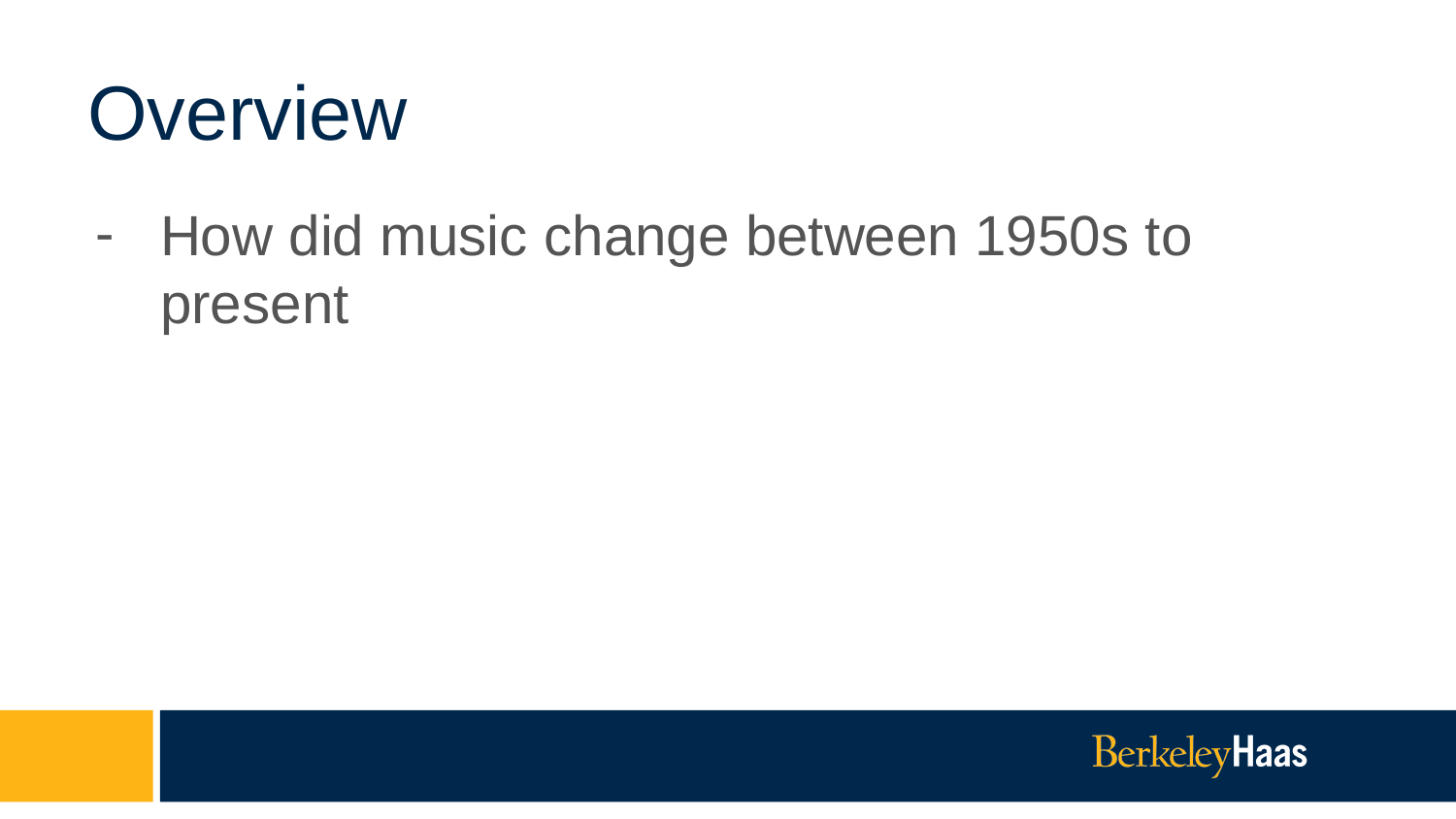

# Overview
How did music change between 1950s to present